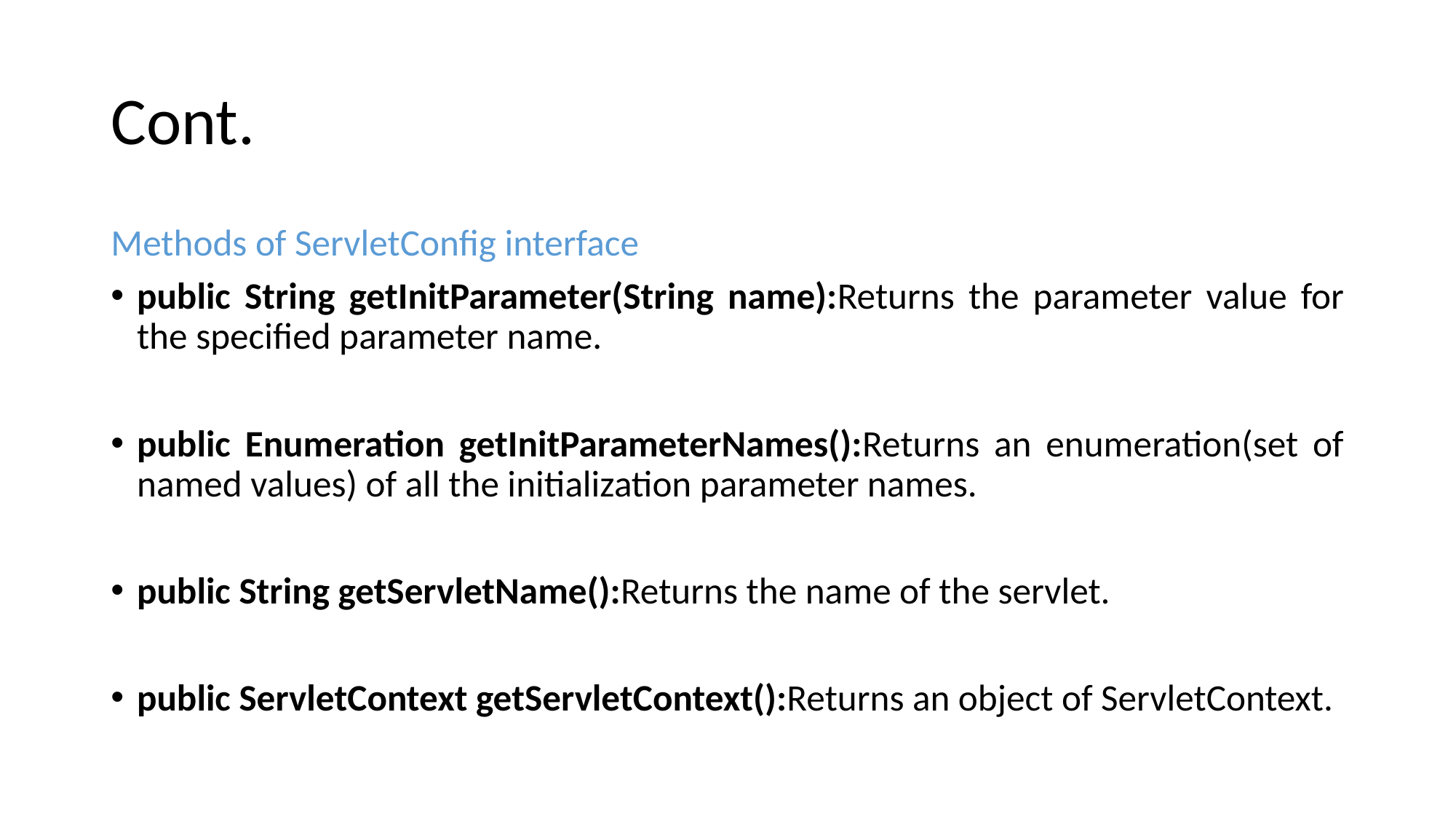

# Cont.
Methods of ServletConfig interface
public String getInitParameter(String name):Returns the parameter value for the specified parameter name.

public Enumeration getInitParameterNames():Returns an enumeration(set of named values) of all the initialization parameter names.

public String getServletName():Returns the name of the servlet.

public ServletContext getServletContext():Returns an object of ServletContext.